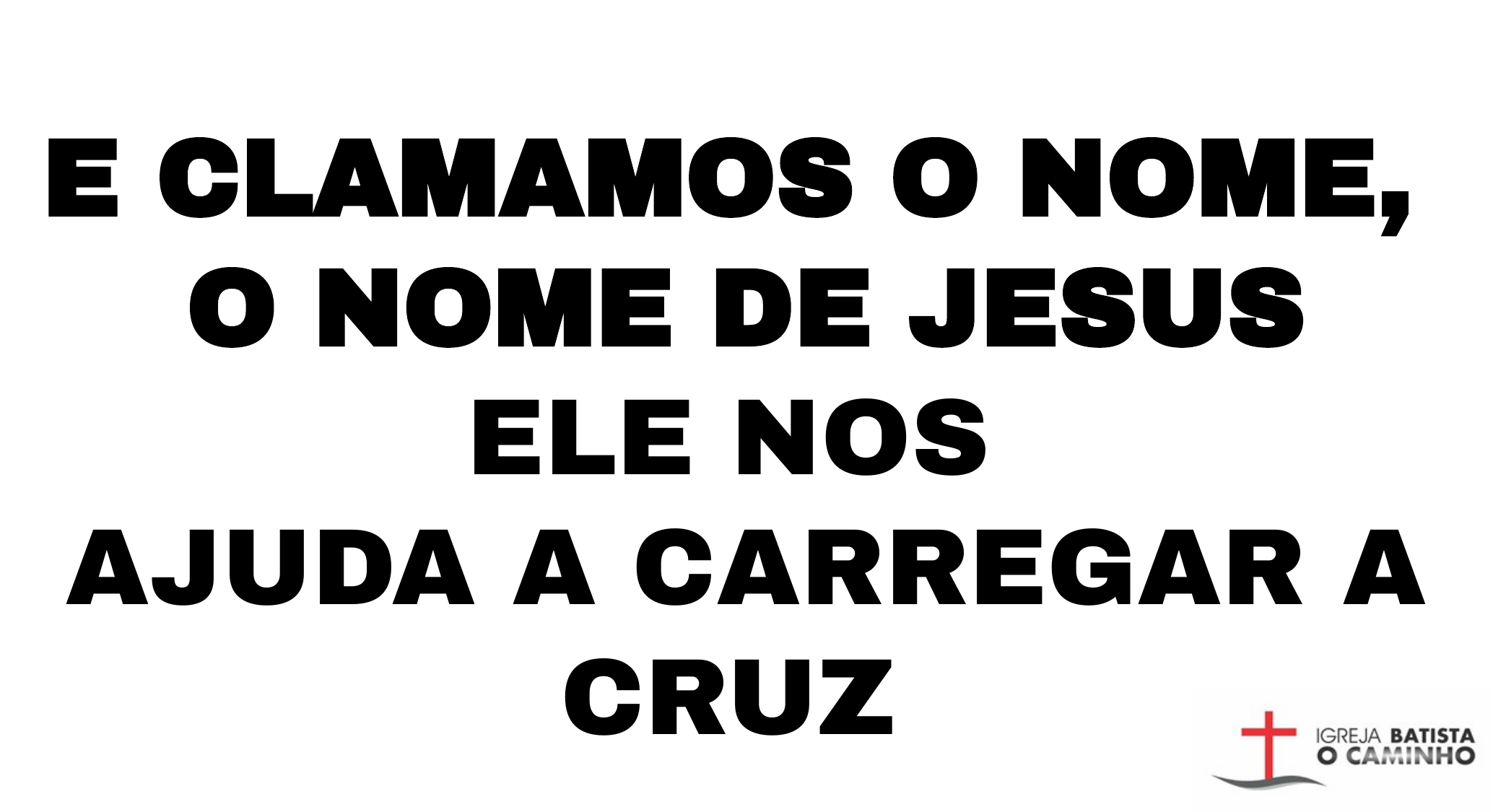

E CLAMAMOS O NOME,
O NOME DE JESUS
ELE NOS
AJUDA A CARREGAR A CRUZ